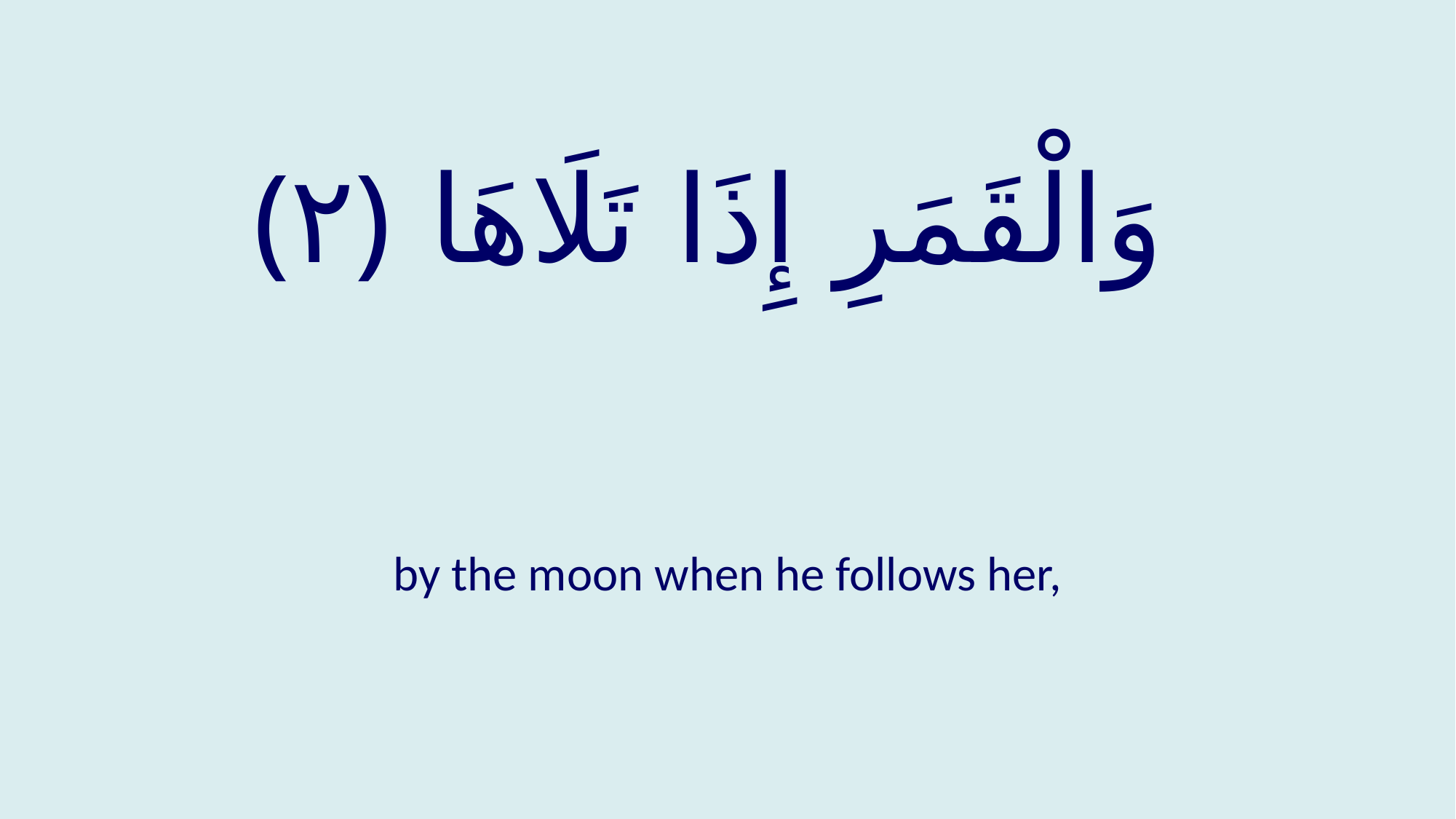

# ‏ وَالْقَمَرِ إِذَا تَلَاهَا ‎﴿٢﴾
by the moon when he follows her,